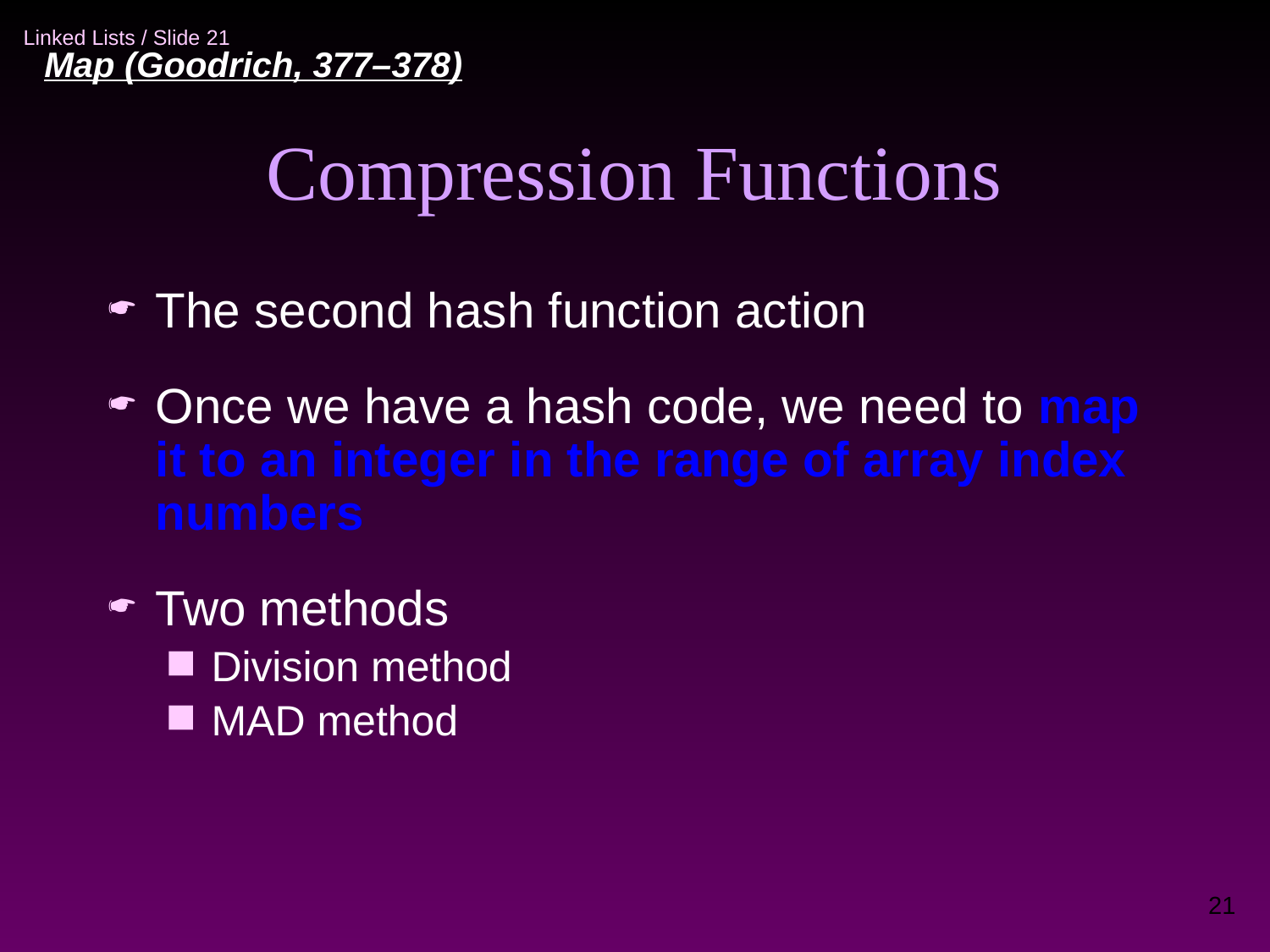

Map (Goodrich, 377–378)‏
Compression Functions
The second hash function action
Once we have a hash code, we need to map it to an integer in the range of array index numbers
Two methods
Division method
MAD method
21